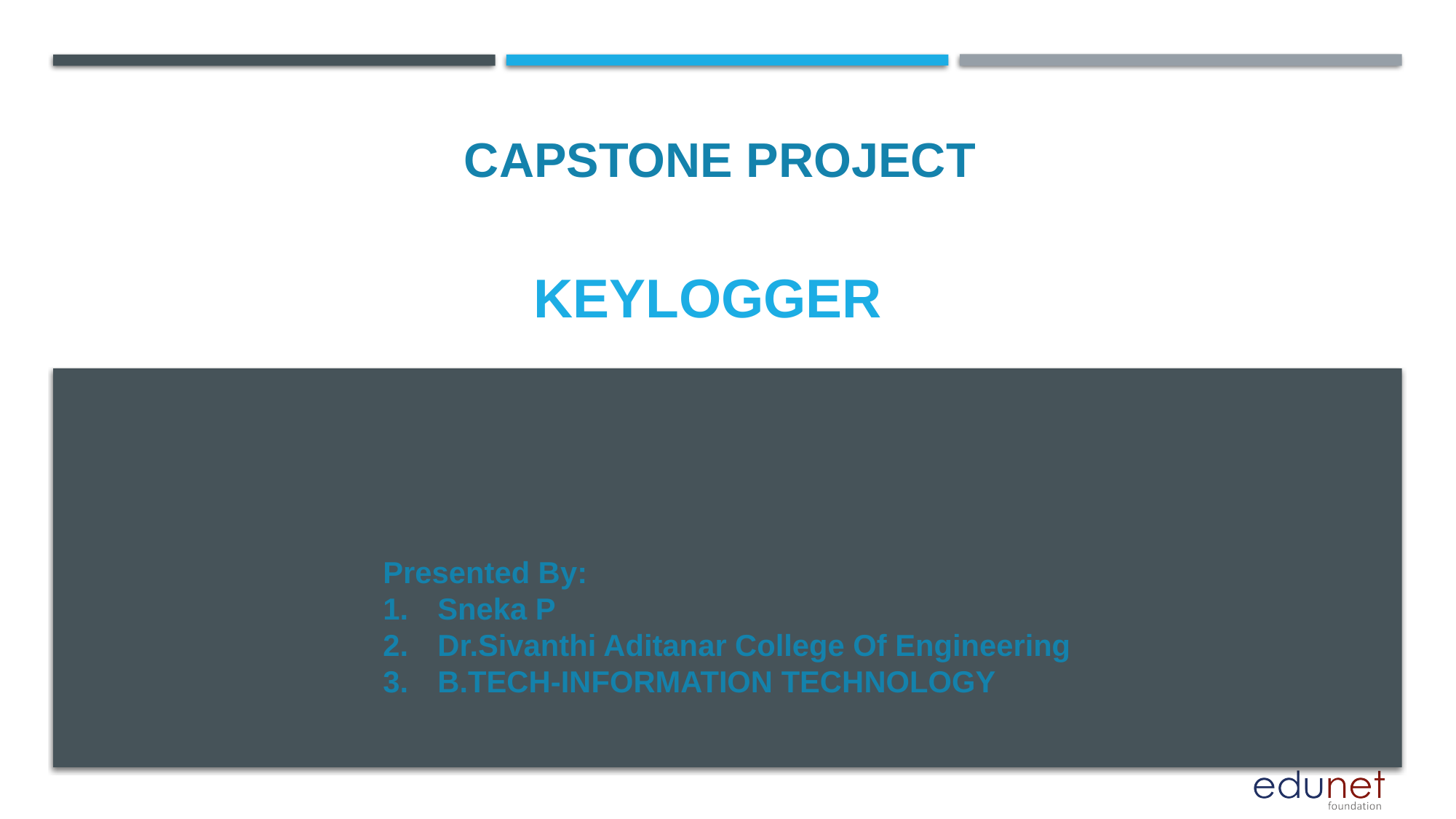

CAPSTONE PROJECT
# KEYLOGGER
Presented By:
Sneka P
Dr.Sivanthi Aditanar College Of Engineering
B.TECH-INFORMATION TECHNOLOGY